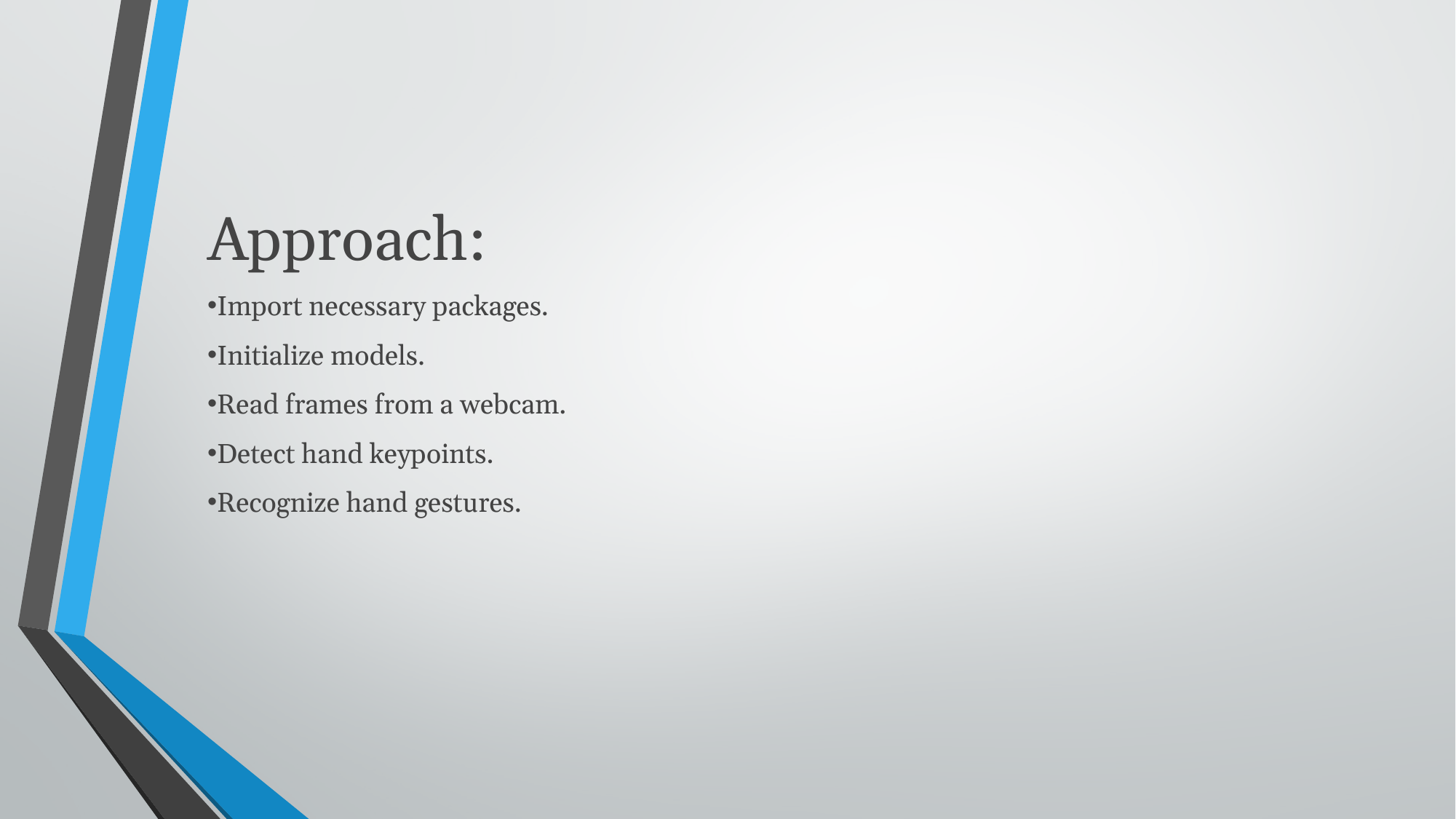

Approach:
Import necessary packages.
Initialize models.
Read frames from a webcam.
Detect hand keypoints.
Recognize hand gestures.